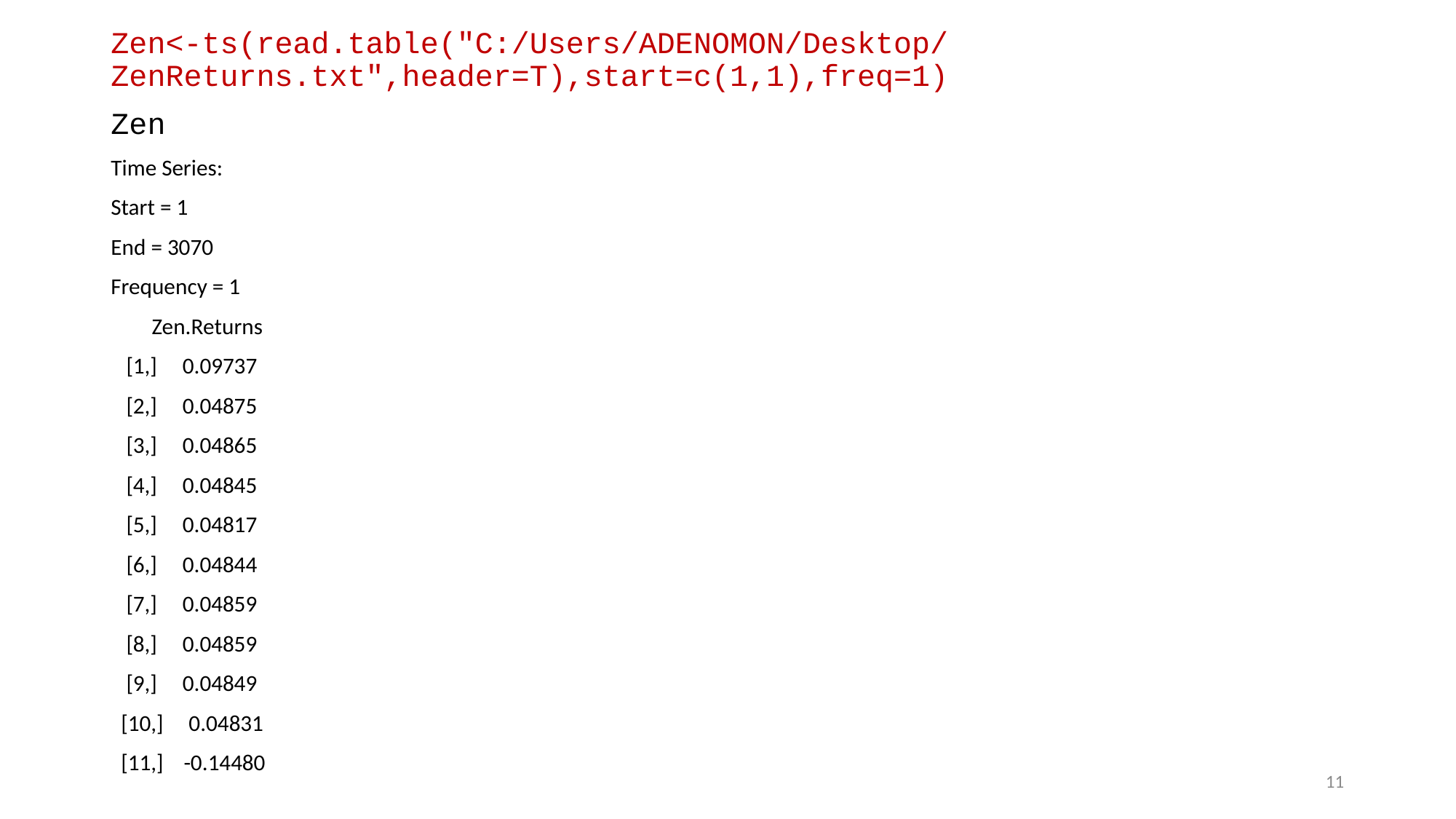

Zen<-ts(read.table("C:/Users/ADENOMON/Desktop/ZenReturns.txt",header=T),start=c(1,1),freq=1)
Zen
Time Series:
Start = 1
End = 3070
Frequency = 1
        Zen.Returns
   [1,]     0.09737
   [2,]     0.04875
   [3,]     0.04865
   [4,]     0.04845
   [5,]     0.04817
   [6,]     0.04844
   [7,]     0.04859
   [8,]     0.04859
   [9,]     0.04849
  [10,]     0.04831
  [11,]    -0.14480

11